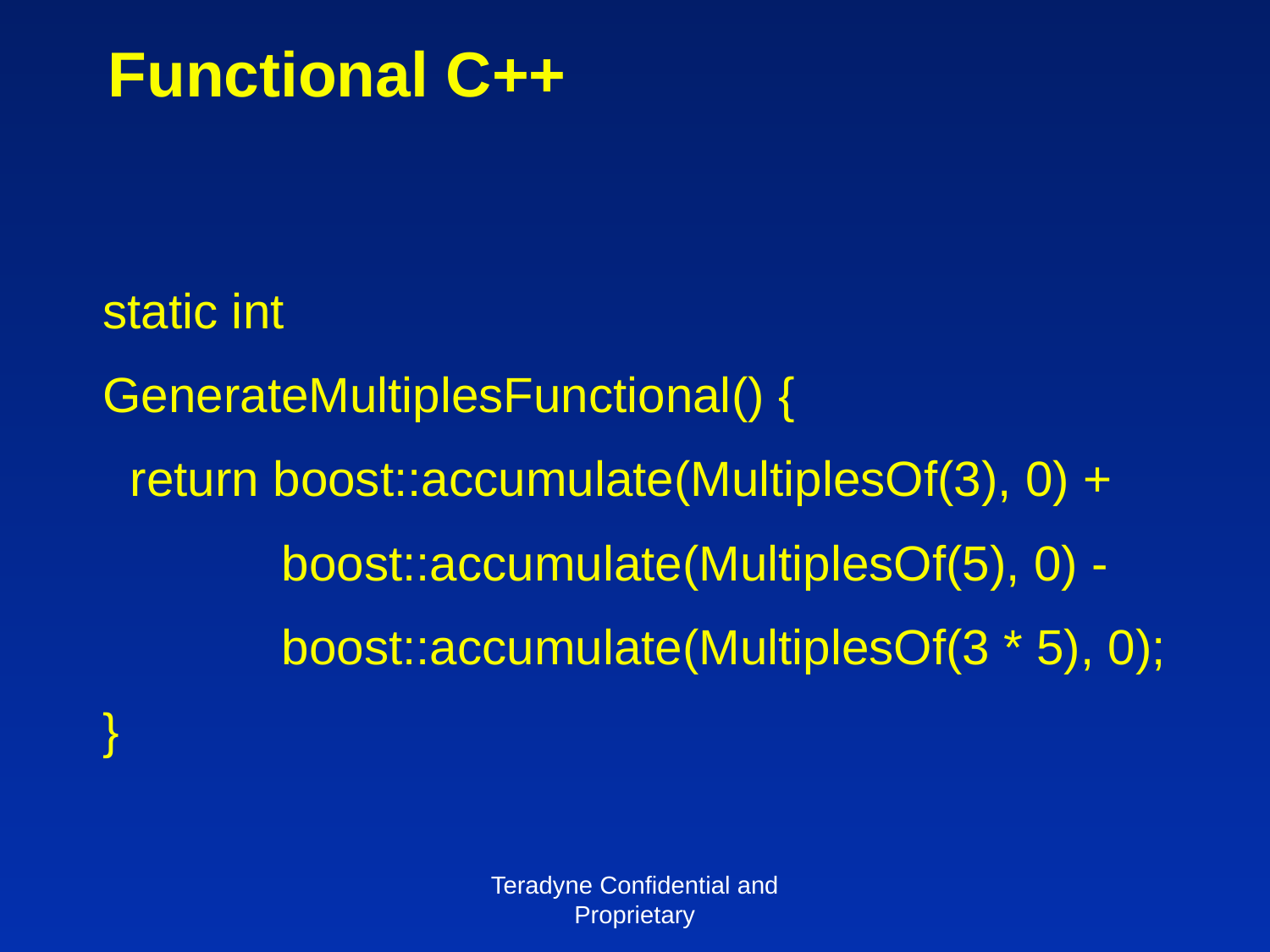

# Functional C++
static int
GenerateMultiplesFunctional() {
  return boost::accumulate(MultiplesOf(3), 0) +
             boost::accumulate(MultiplesOf(5), 0) -
             boost::accumulate(MultiplesOf(3 * 5), 0);
}
Teradyne Confidential and Proprietary